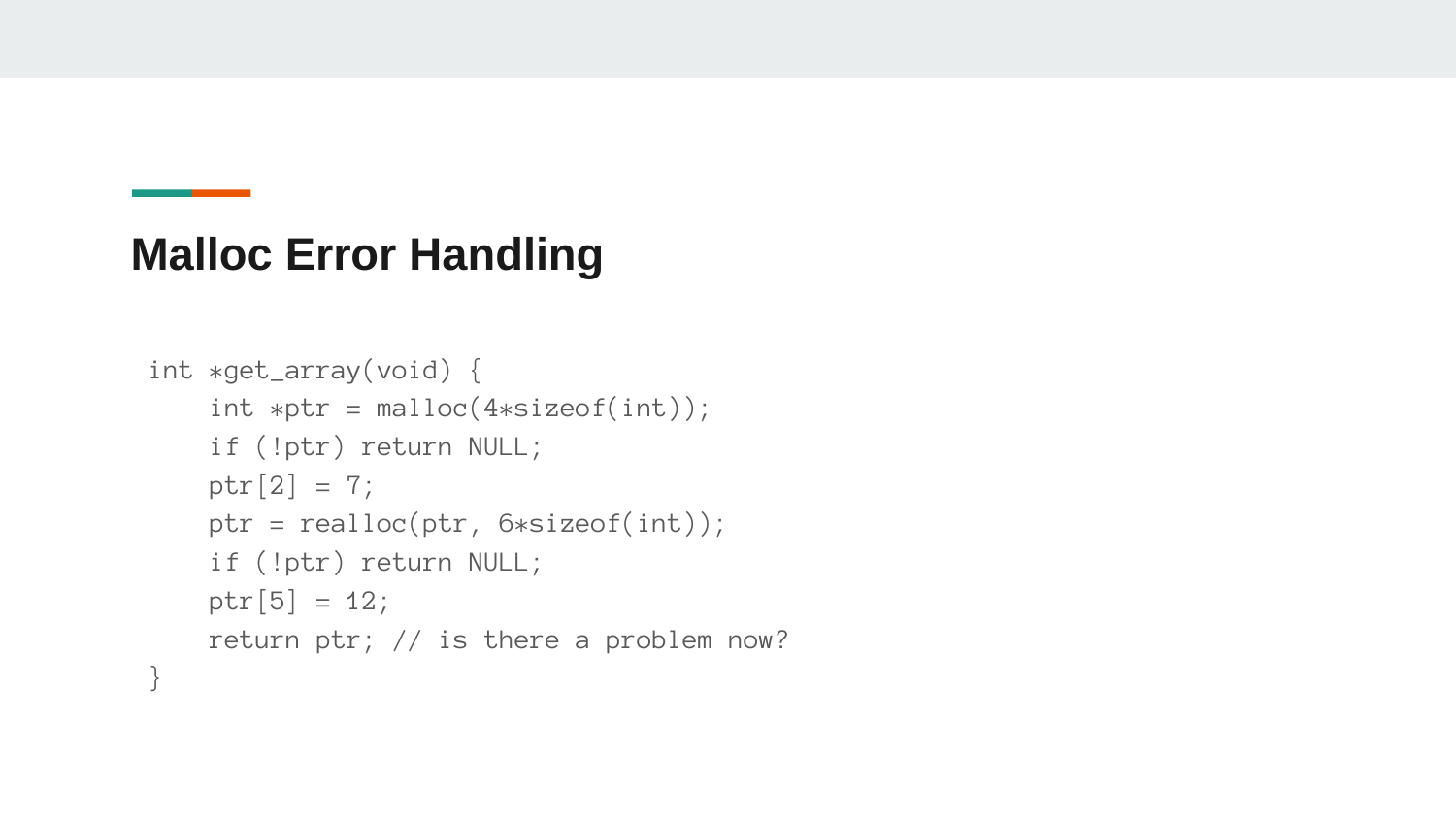

# Malloc Error Handling
int *get_array(void) {
    int *ptr = malloc(4*sizeof(int));
    if (!ptr) return NULL;
    ptr[2] = 7;
    ptr = realloc(ptr, 6*sizeof(int));
    if (!ptr) return NULL;
    ptr[5] = 12;
    return ptr; // is there a problem now?
}